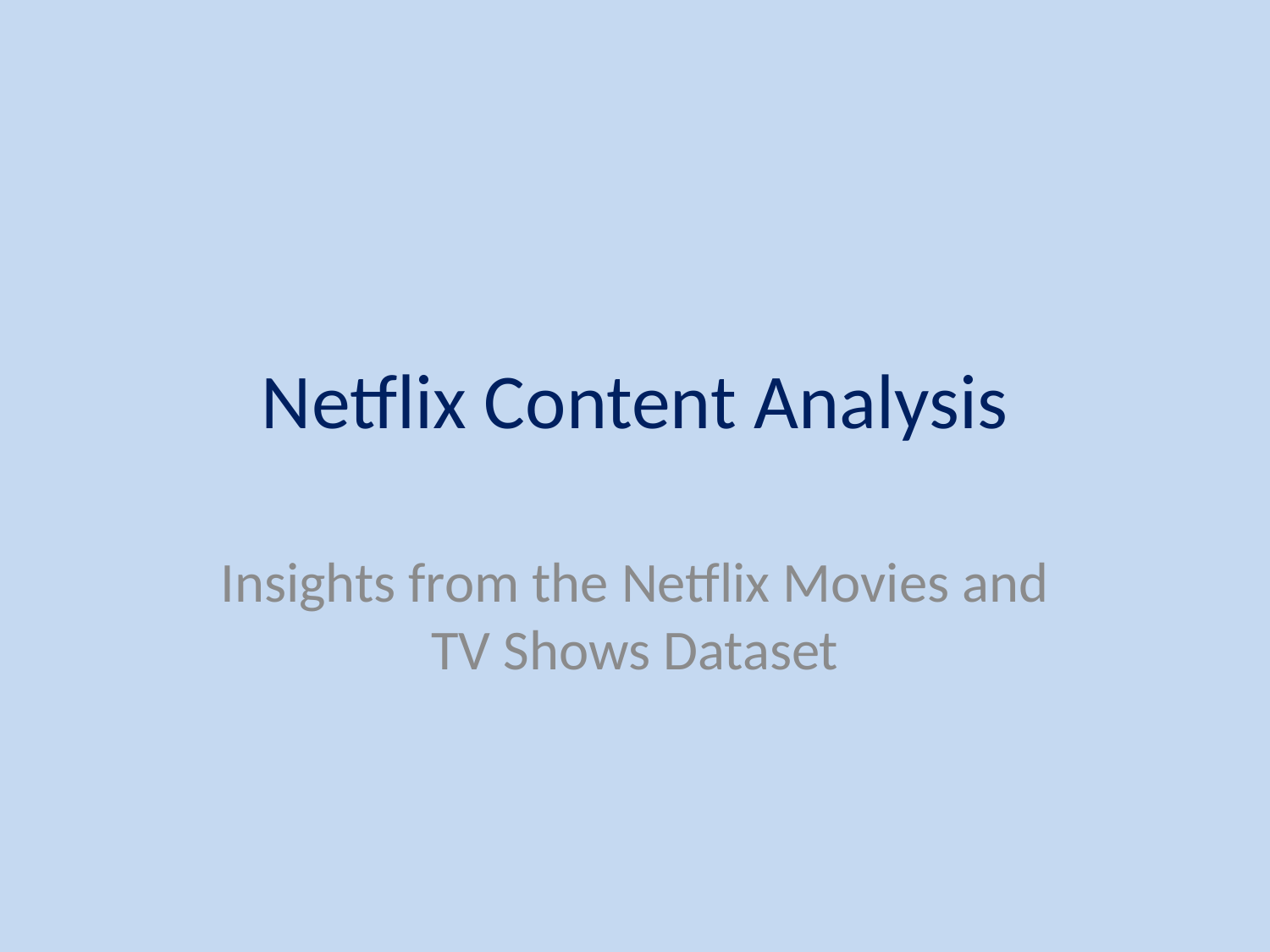

# Netflix Content Analysis
Insights from the Netflix Movies and TV Shows Dataset